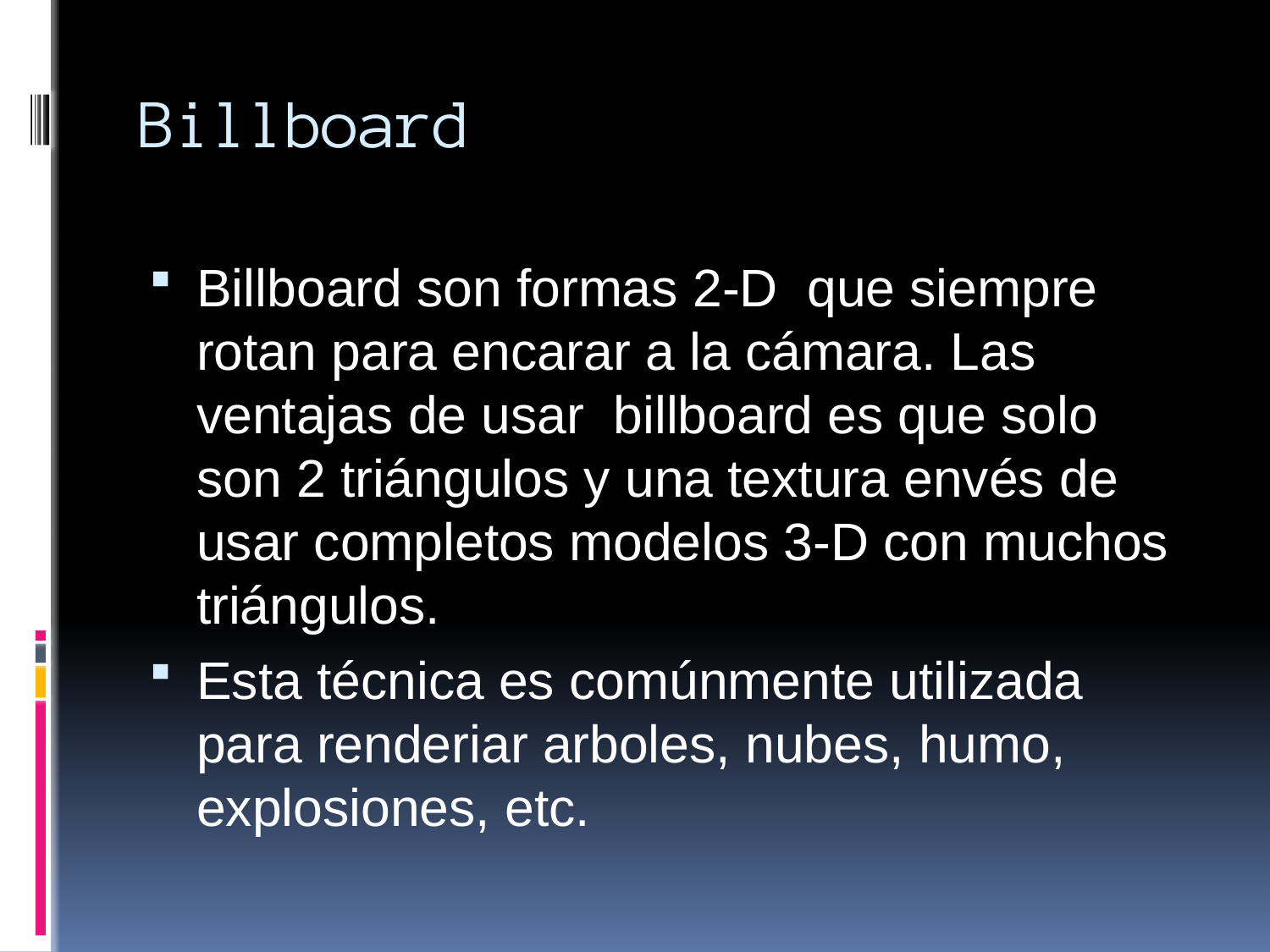

# Billboard
Billboard son formas 2-D  que siempre rotan para encarar a la cámara. Las ventajas de usar  billboard es que solo son 2 triángulos y una textura envés de usar completos modelos 3-D con muchos triángulos.
Esta técnica es comúnmente utilizada para renderiar arboles, nubes, humo, explosiones, etc.